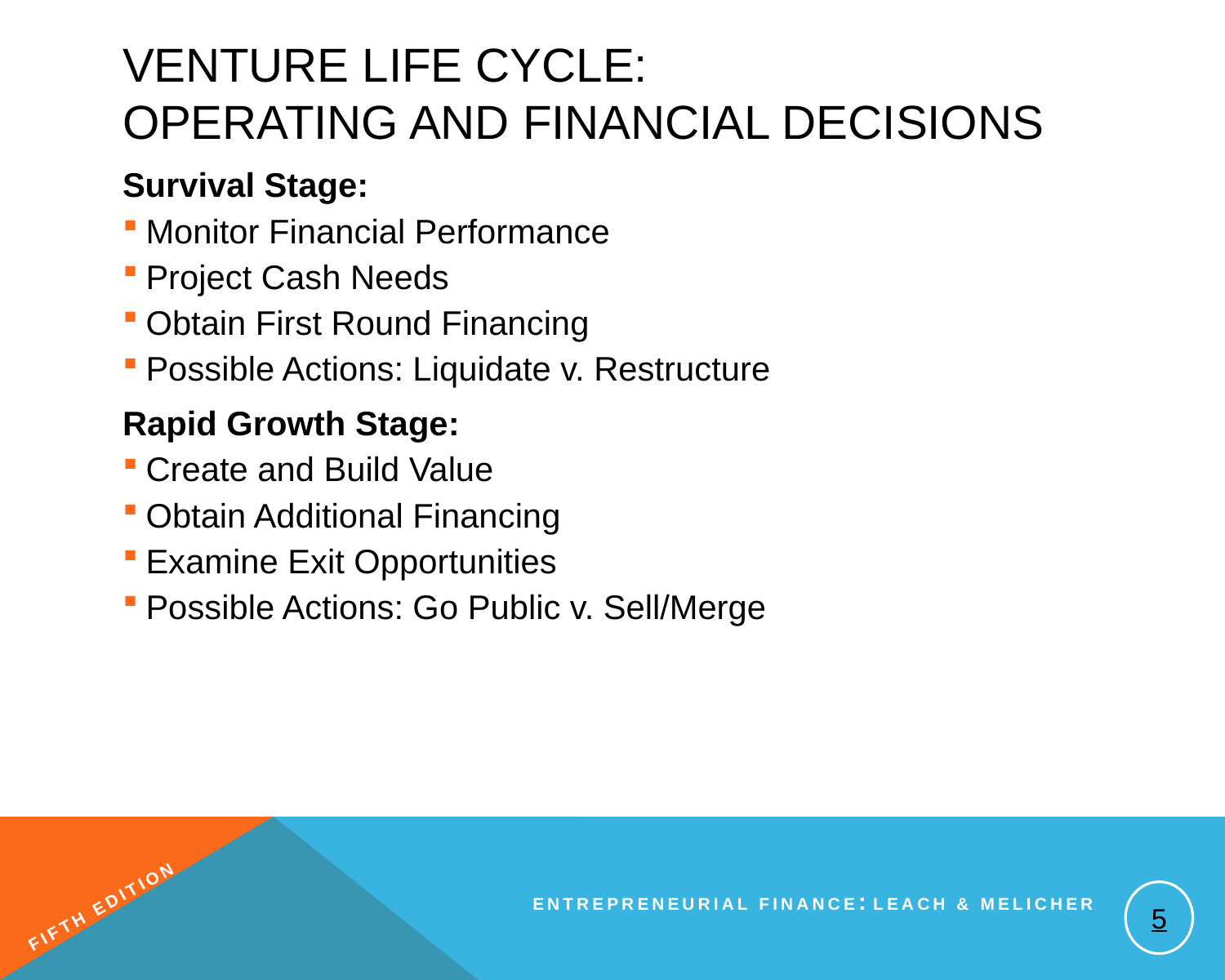

# Venture Life Cycle: Operating And Financial Decisions
Survival Stage:
Monitor Financial Performance
Project Cash Needs
Obtain First Round Financing
Possible Actions: Liquidate v. Restructure
Rapid Growth Stage:
Create and Build Value
Obtain Additional Financing
Examine Exit Opportunities
Possible Actions: Go Public v. Sell/Merge
5